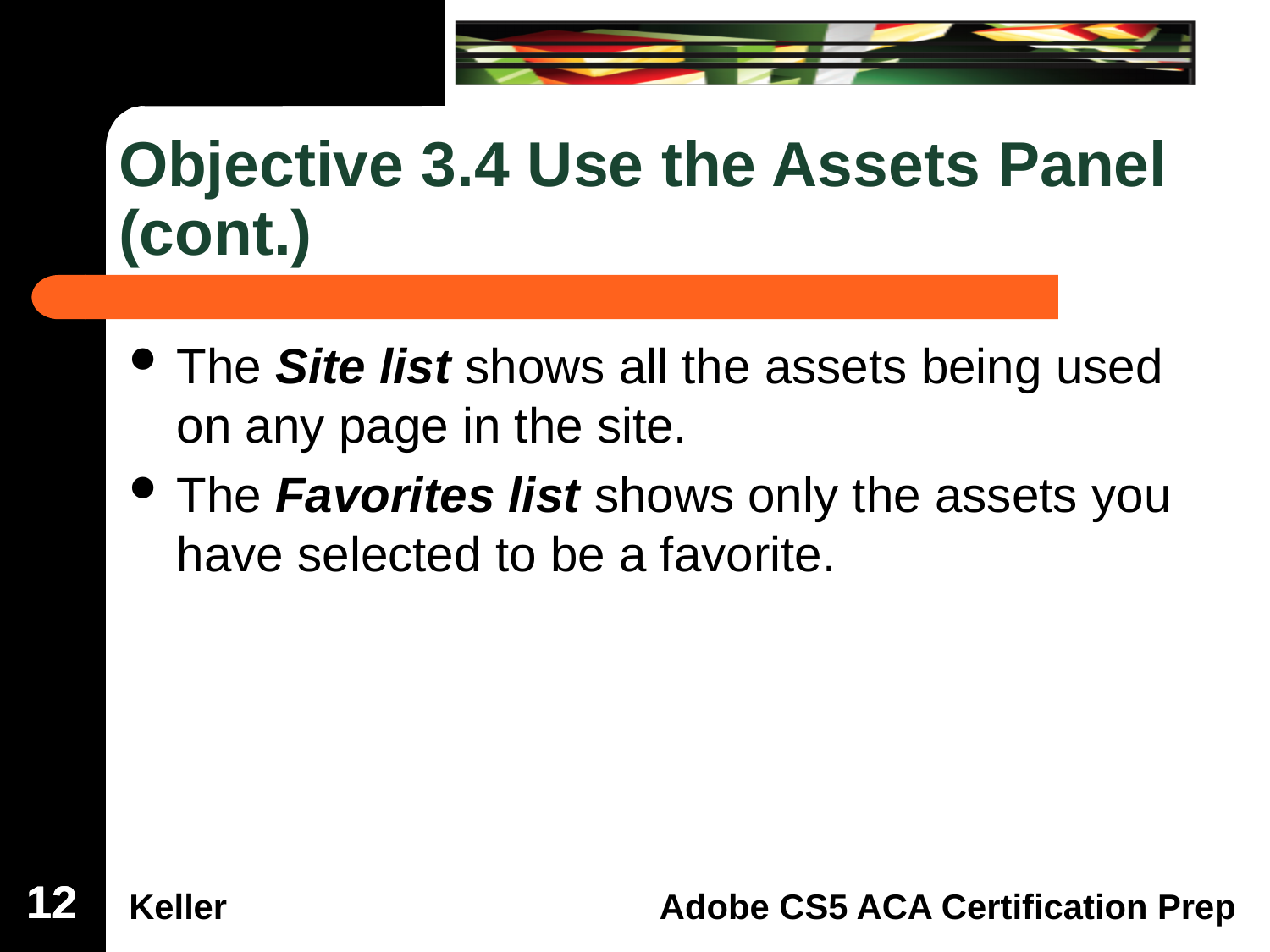

# Objective 3.4 Use the Assets Panel (cont.)
The Site list shows all the assets being used on any page in the site.
The Favorites list shows only the assets you have selected to be a favorite.

12
12
12